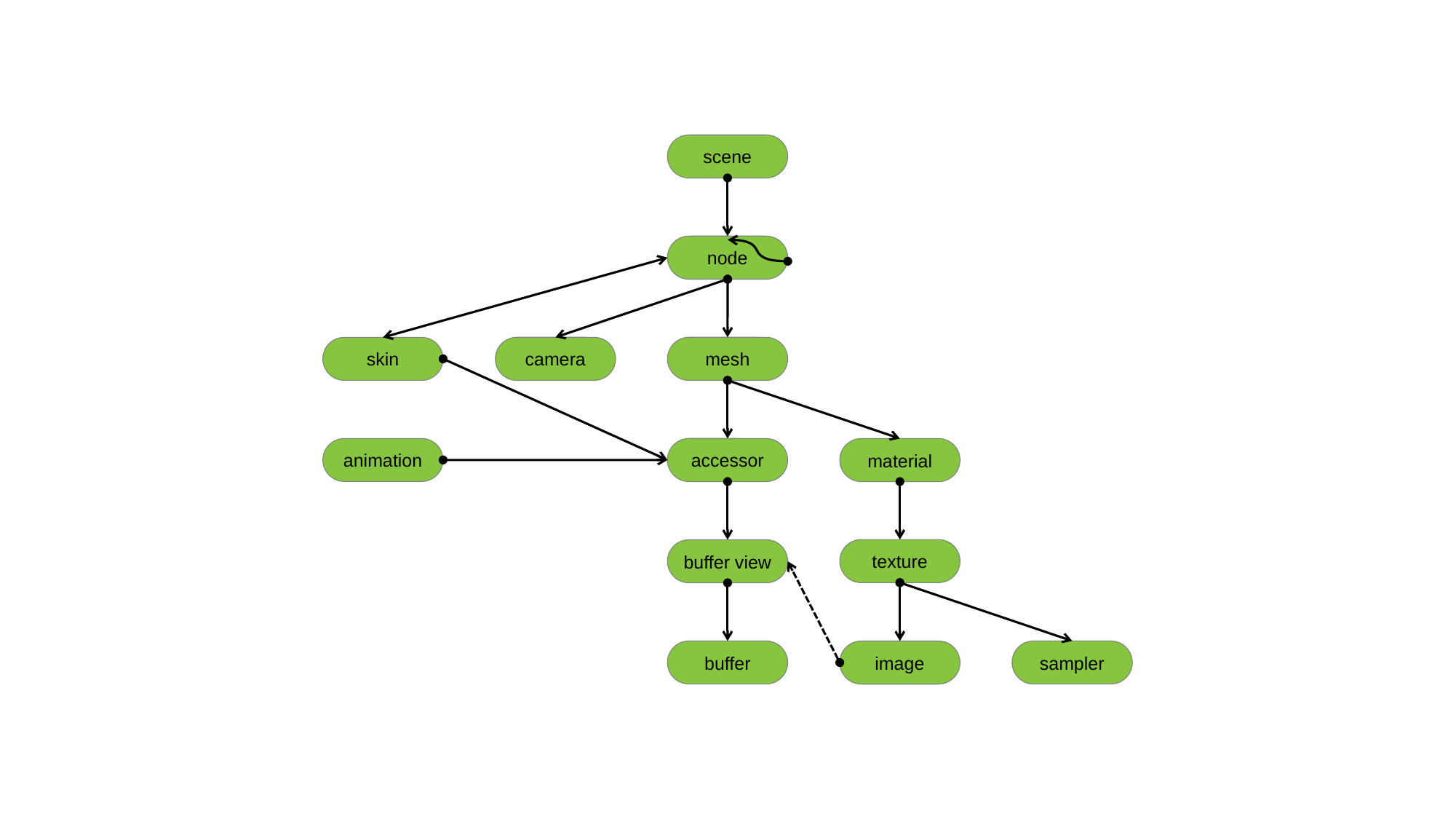

scene
node
camera
mesh
skin
accessor
animation
material
texture
buffer view
buffer
sampler
image